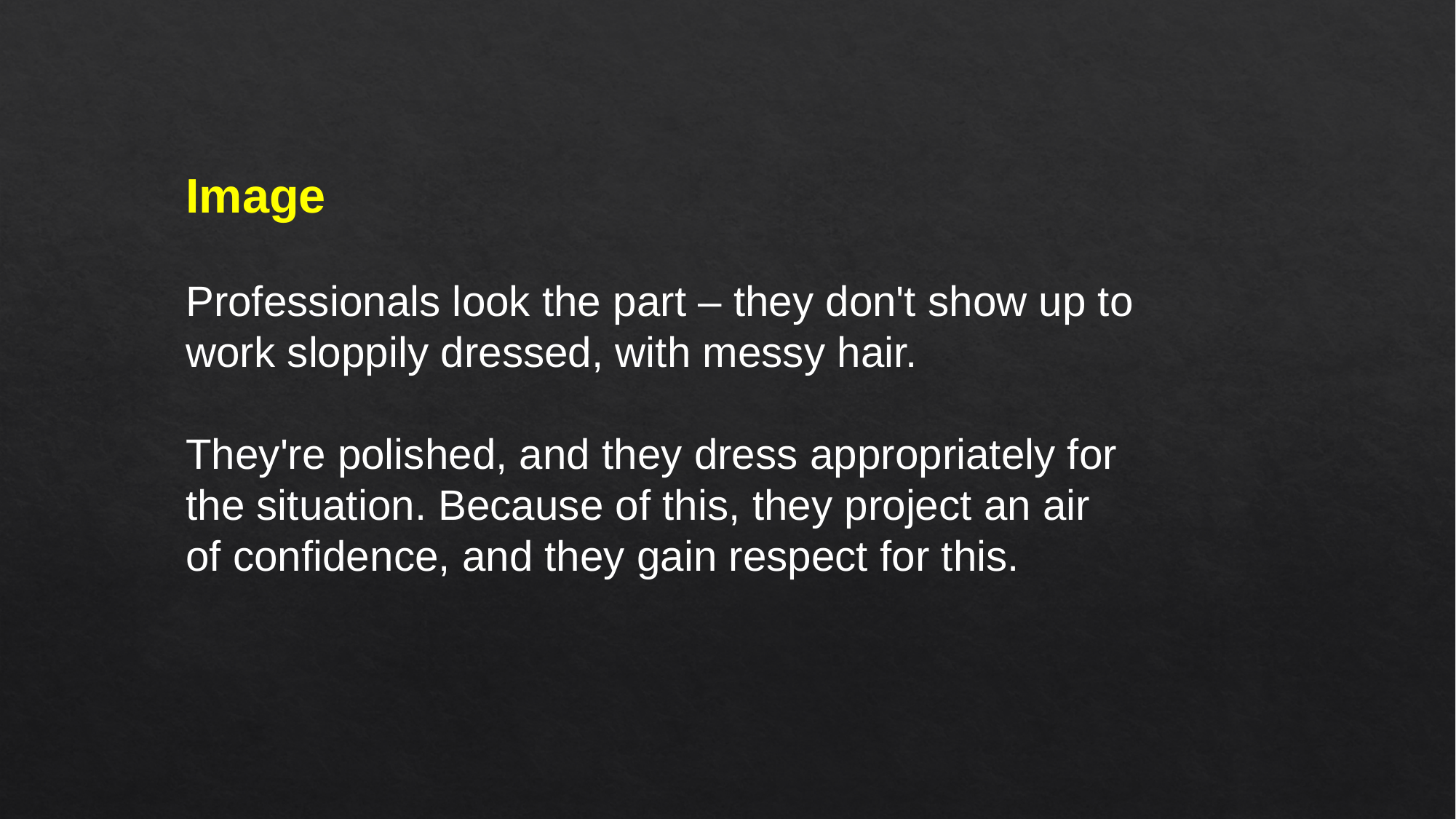

Image

Professionals look the part – they don't show up to work sloppily dressed, with messy hair.

They're polished, and they dress appropriately for the situation. Because of this, they project an air of confidence, and they gain respect for this.